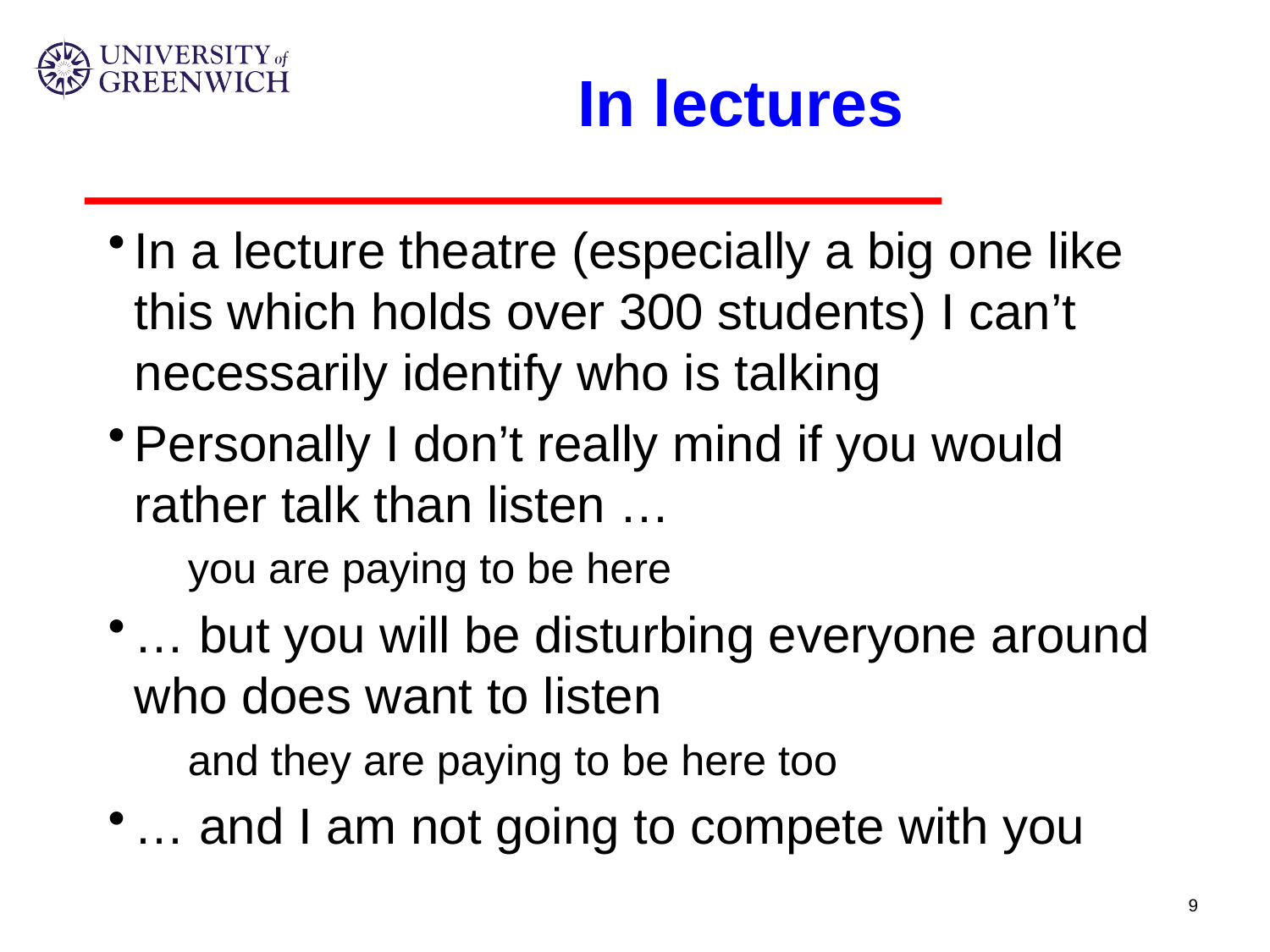

# In lectures
In a lecture theatre (especially a big one like this which holds over 300 students) I can’t necessarily identify who is talking
Personally I don’t really mind if you would rather talk than listen …
you are paying to be here
… but you will be disturbing everyone around who does want to listen
and they are paying to be here too
… and I am not going to compete with you

9